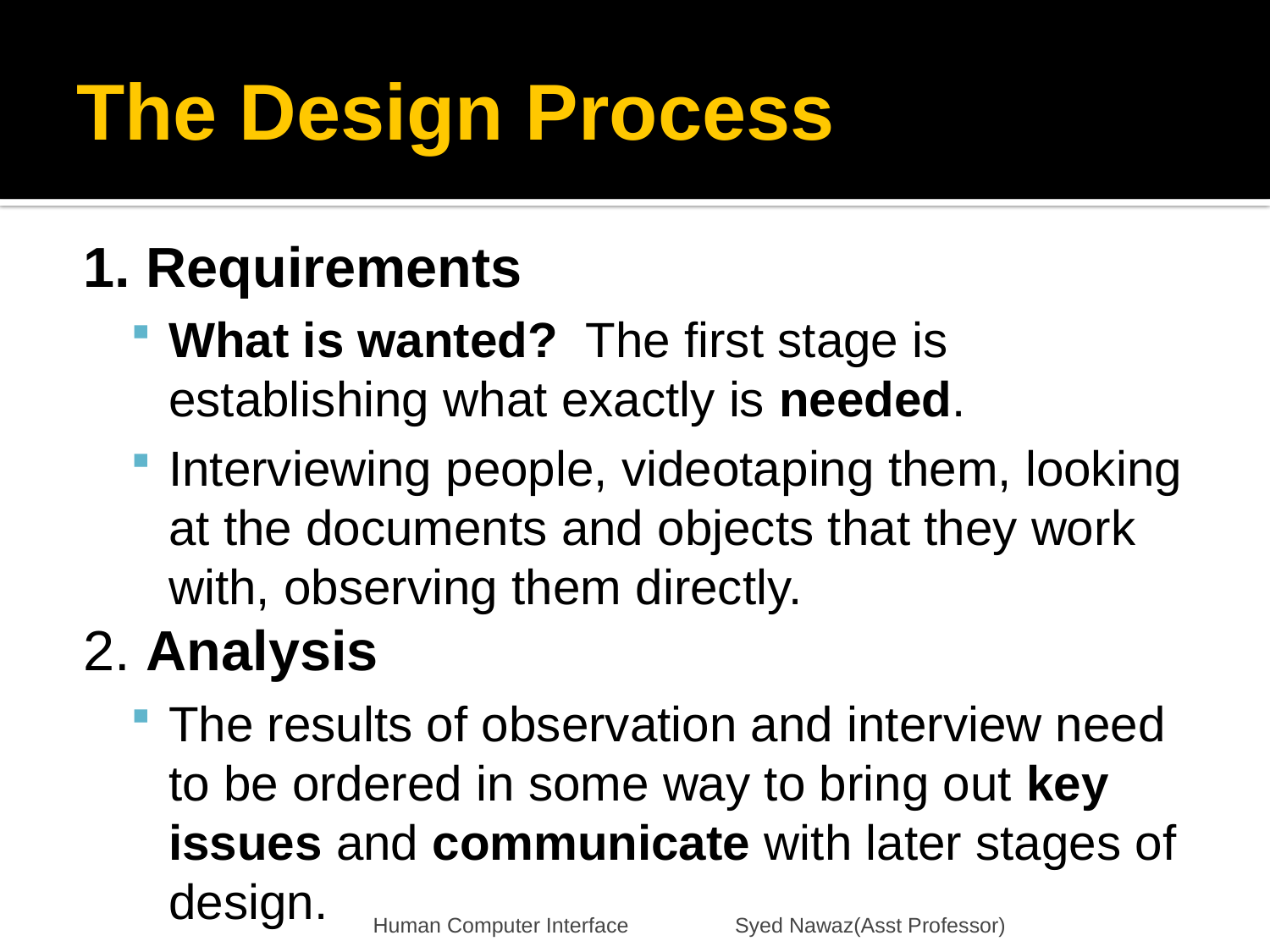

# The Design Process
1. Requirements
What is wanted?  The first stage is establishing what exactly is needed.
Interviewing people, videotaping them, looking at the documents and objects that they work with, observing them directly.
2. Analysis
The results of observation and interview need to be ordered in some way to bring out key issues and communicate with later stages of design.

Human Computer Interface                  Syed Nawaz(Asst Professor)